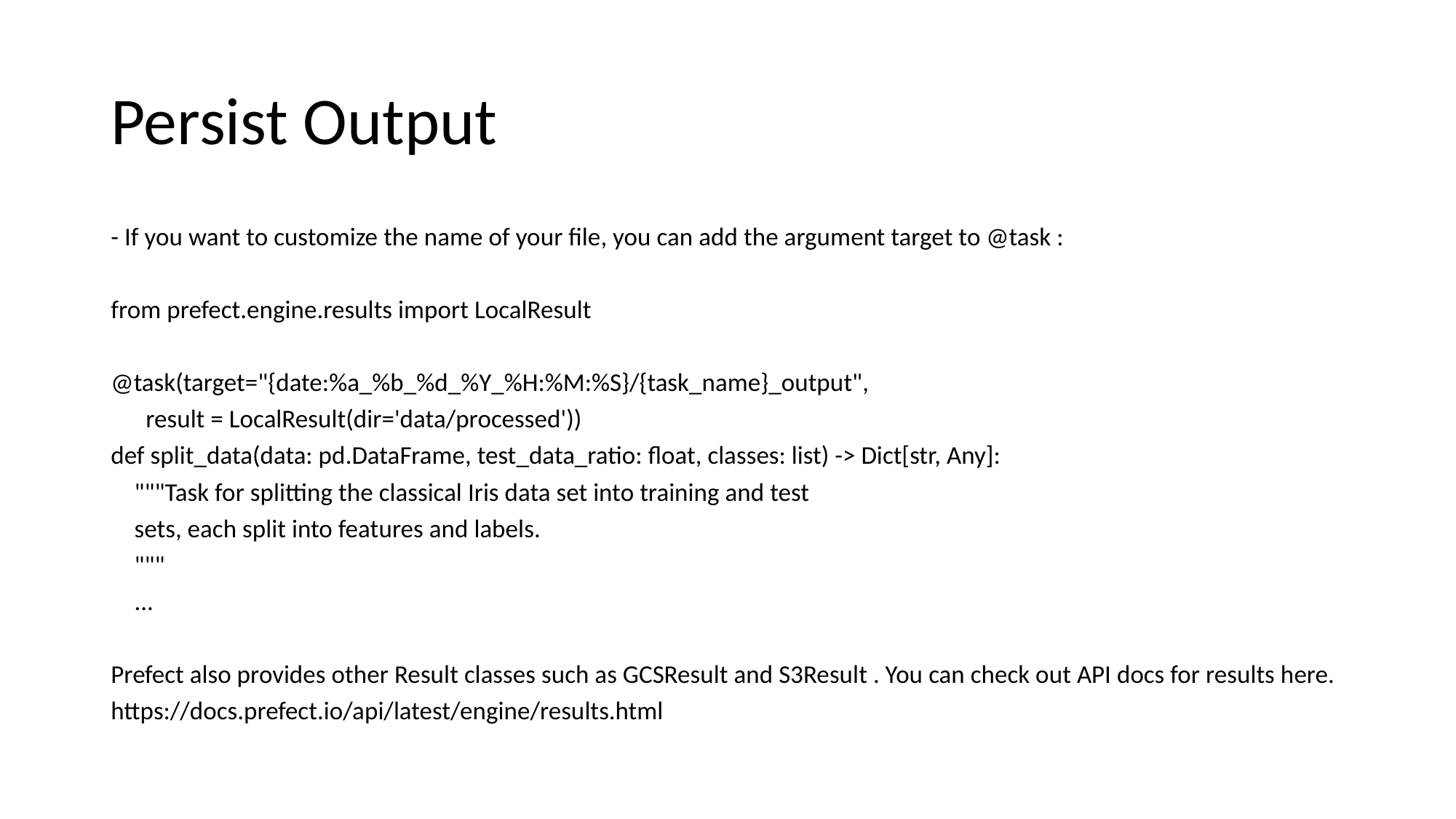

# Persist Output
- If you want to customize the name of your file, you can add the argument target to @task :

from prefect.engine.results import LocalResult

@task(target="{date:%a_%b_%d_%Y_%H:%M:%S}/{task_name}_output",
      result = LocalResult(dir='data/processed'))
def split_data(data: pd.DataFrame, test_data_ratio: float, classes: list) -> Dict[str, Any]:
    """Task for splitting the classical Iris data set into training and test
    sets, each split into features and labels.
    """
    ...

Prefect also provides other Result classes such as GCSResult and S3Result . You can check out API docs for results here.
https://docs.prefect.io/api/latest/engine/results.html